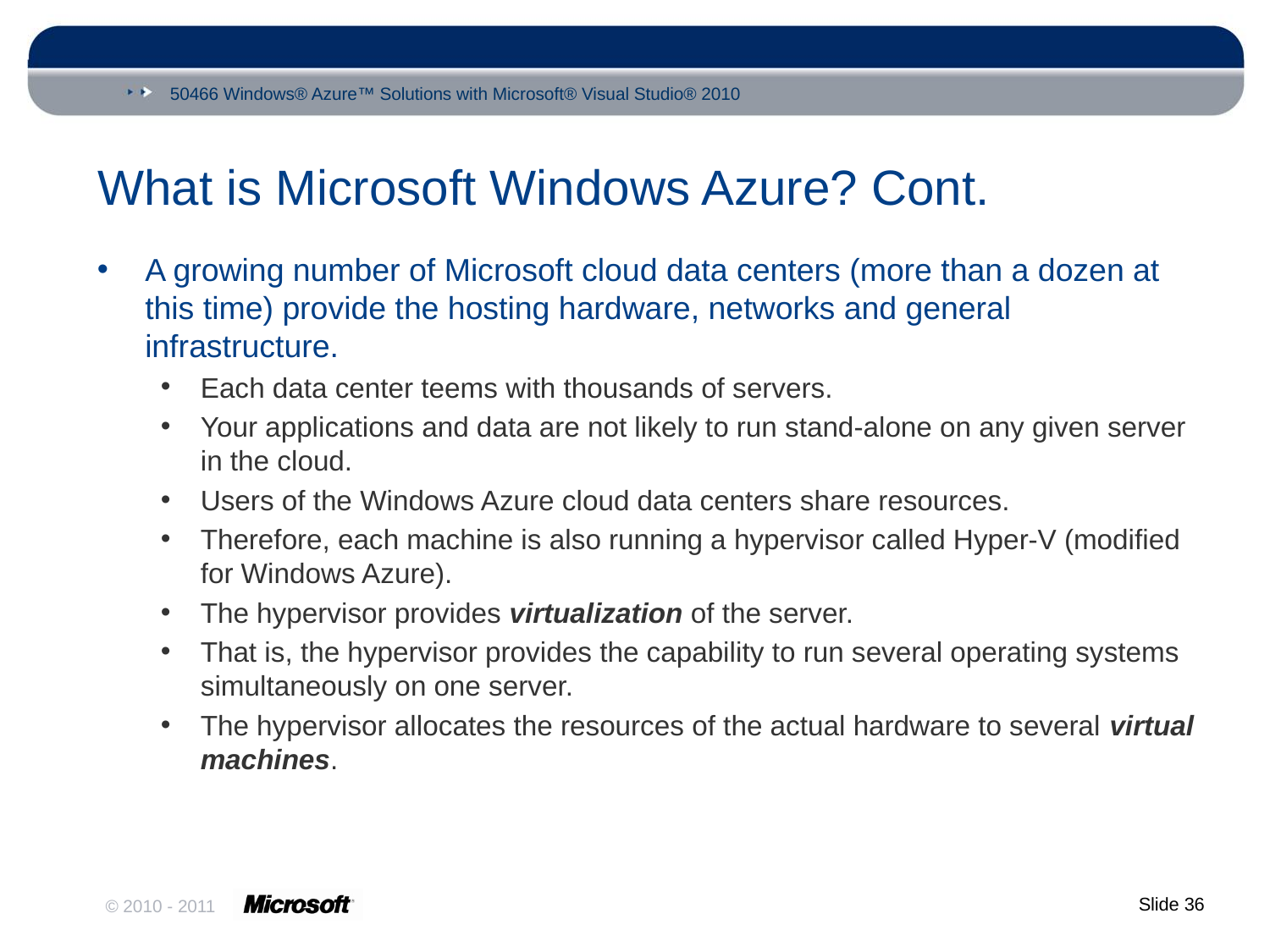

# What is Microsoft Windows Azure? Cont.
A growing number of Microsoft cloud data centers (more than a dozen at this time) provide the hosting hardware, networks and general infrastructure.
Each data center teems with thousands of servers.
Your applications and data are not likely to run stand-alone on any given server in the cloud.
Users of the Windows Azure cloud data centers share resources.
Therefore, each machine is also running a hypervisor called Hyper-V (modified for Windows Azure).
The hypervisor provides virtualization of the server.
That is, the hypervisor provides the capability to run several operating systems simultaneously on one server.
The hypervisor allocates the resources of the actual hardware to several virtual machines.